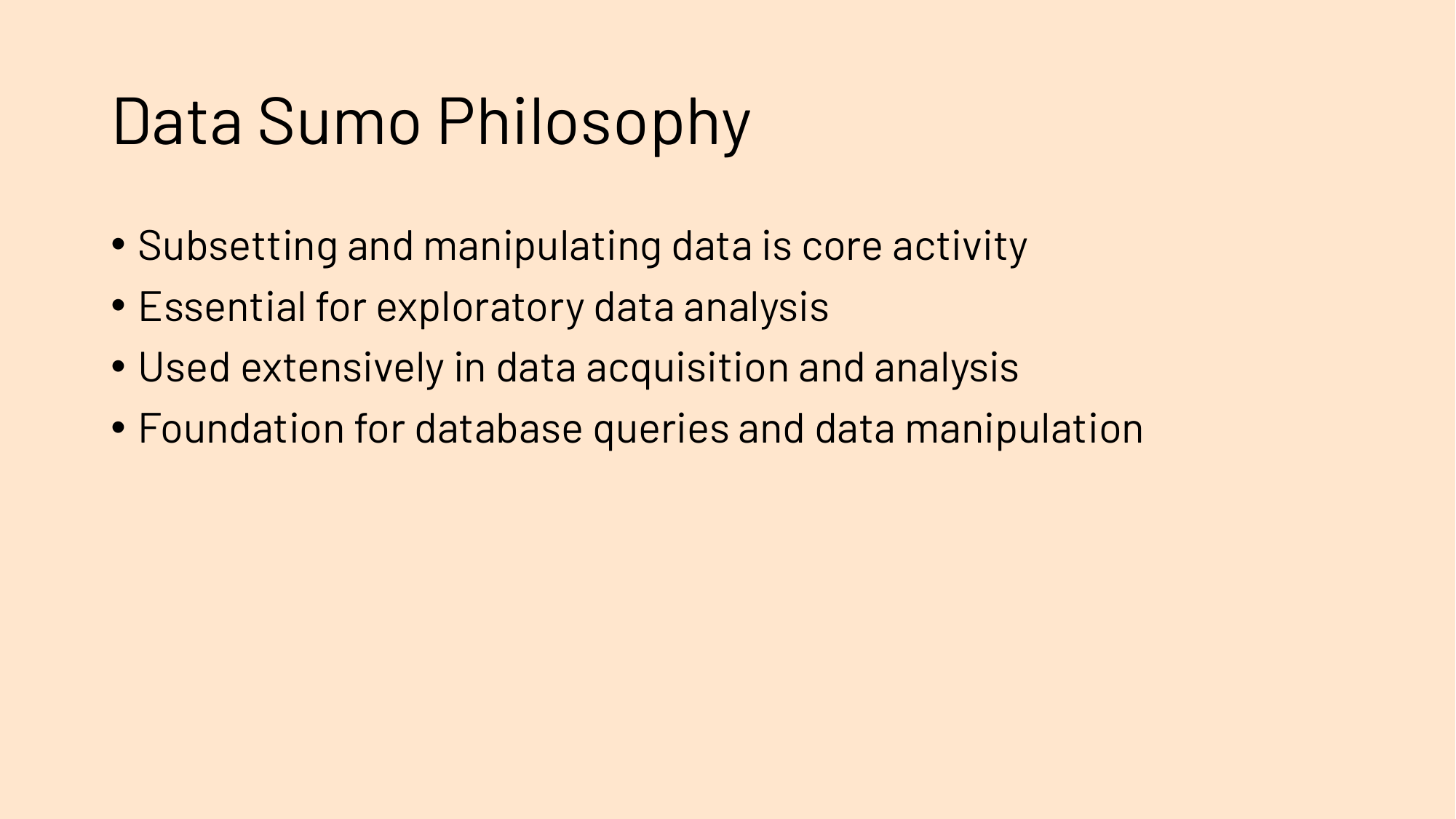

# Data Sumo Philosophy
Subsetting and manipulating data is core activity
Essential for exploratory data analysis
Used extensively in data acquisition and analysis
Foundation for database queries and data manipulation